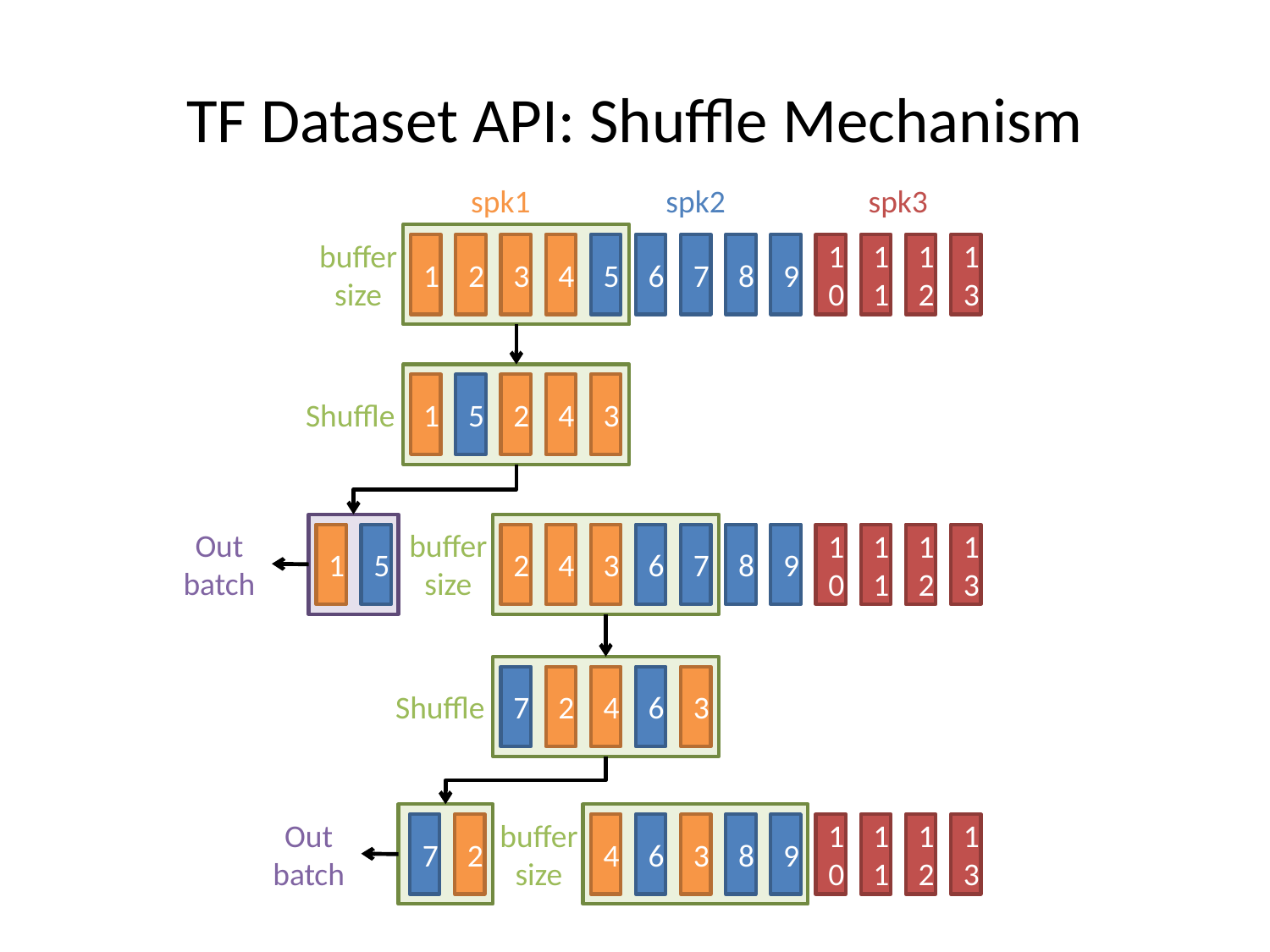

# TF Dataset API: Shuffle Mechanism
spk1
spk2
spk3

buffer size
1
2
3
4
5
6
7
8
9
10
11
12
13

1
5
2
4
3
Shuffle

Out batch
buffer size
1
5
2
4
3
6
7
8
9
10
11
12
13

7
2
4
6
3
Shuffle

Out batch
buffer size
7
2
4
6
3
8
9
10
11
12
13